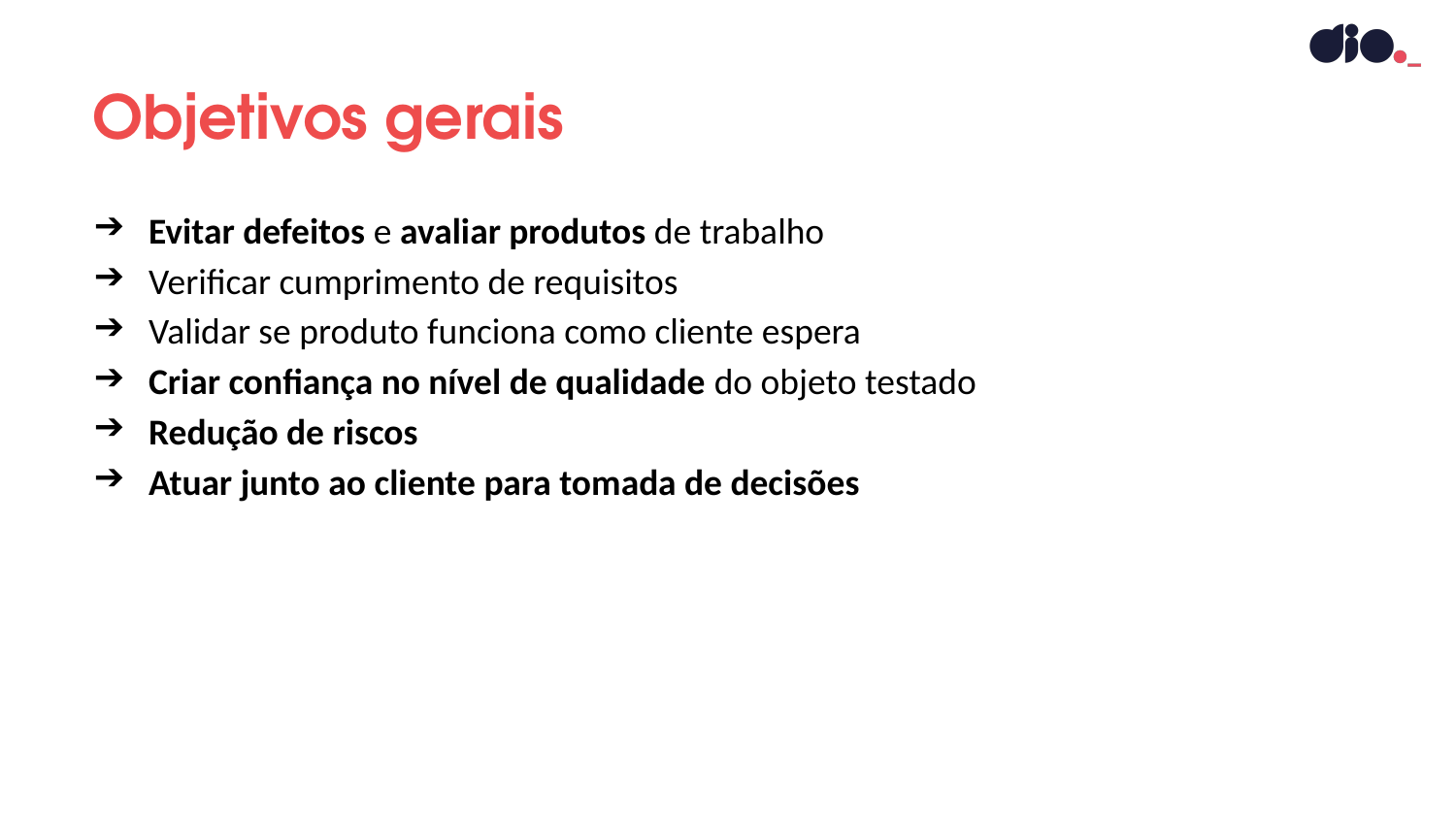

Objetivos gerais
Evitar defeitos e avaliar produtos de trabalho
Verificar cumprimento de requisitos
Validar se produto funciona como cliente espera
Criar confiança no nível de qualidade do objeto testado
Redução de riscos
Atuar junto ao cliente para tomada de decisões